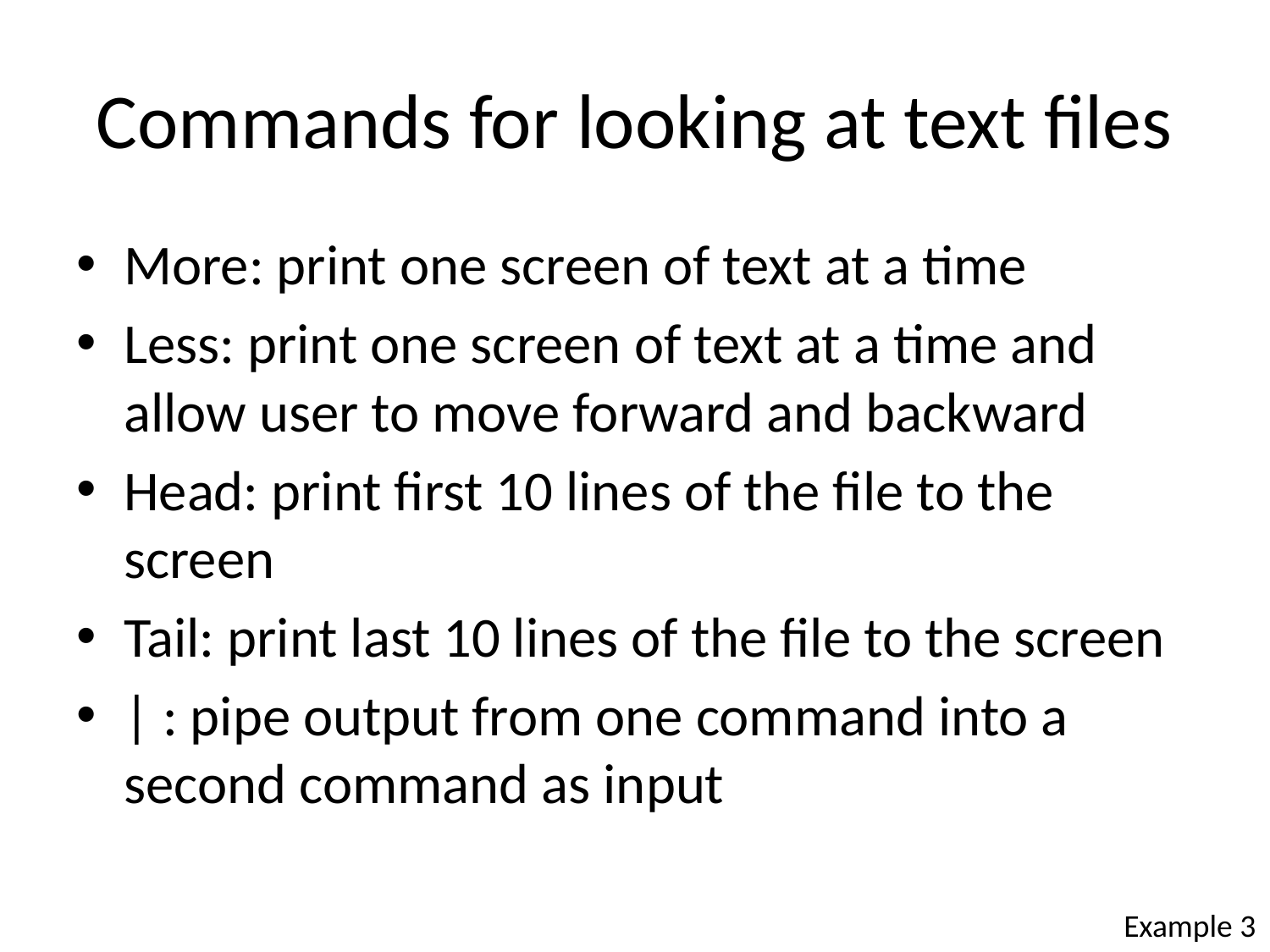

# Commands for looking at text files
More: print one screen of text at a time
Less: print one screen of text at a time and allow user to move forward and backward
Head: print first 10 lines of the file to the screen
Tail: print last 10 lines of the file to the screen
| : pipe output from one command into a second command as input
Example 3